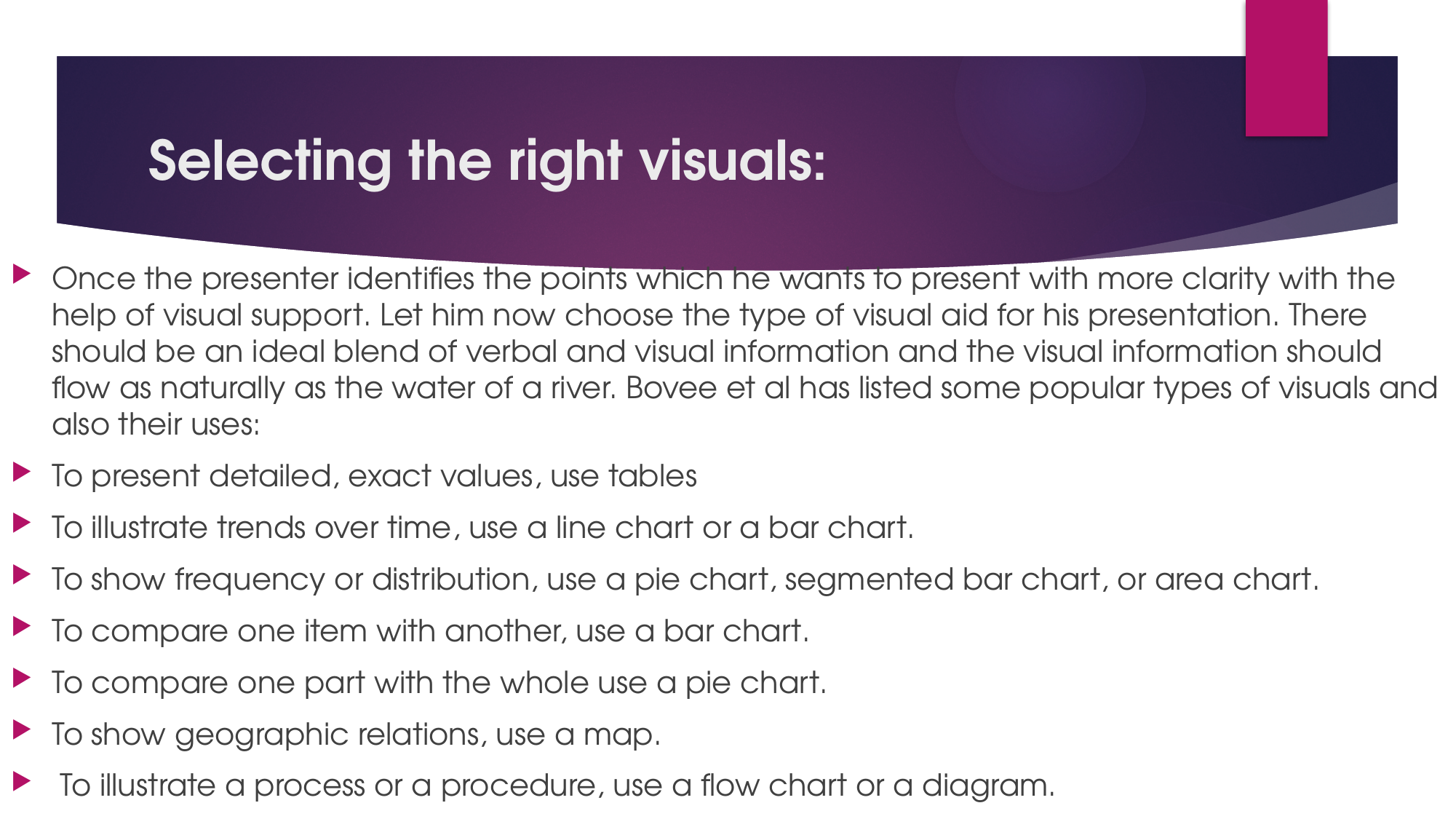

# Selecting the right visuals:
Once the presenter identifies the points which he wants to present with more clarity with the help of visual support. Let him now choose the type of visual aid for his presentation. There should be an ideal blend of verbal and visual information and the visual information should flow as naturally as the water of a river. Bovee et al has listed some popular types of visuals and also their uses:
To present detailed, exact values, use tables
To illustrate trends over time, use a line chart or a bar chart.
To show frequency or distribution, use a pie chart, segmented bar chart, or area chart.
To compare one item with another, use a bar chart.
To compare one part with the whole use a pie chart.
To show geographic relations, use a map.
 To illustrate a process or a procedure, use a flow chart or a diagram.